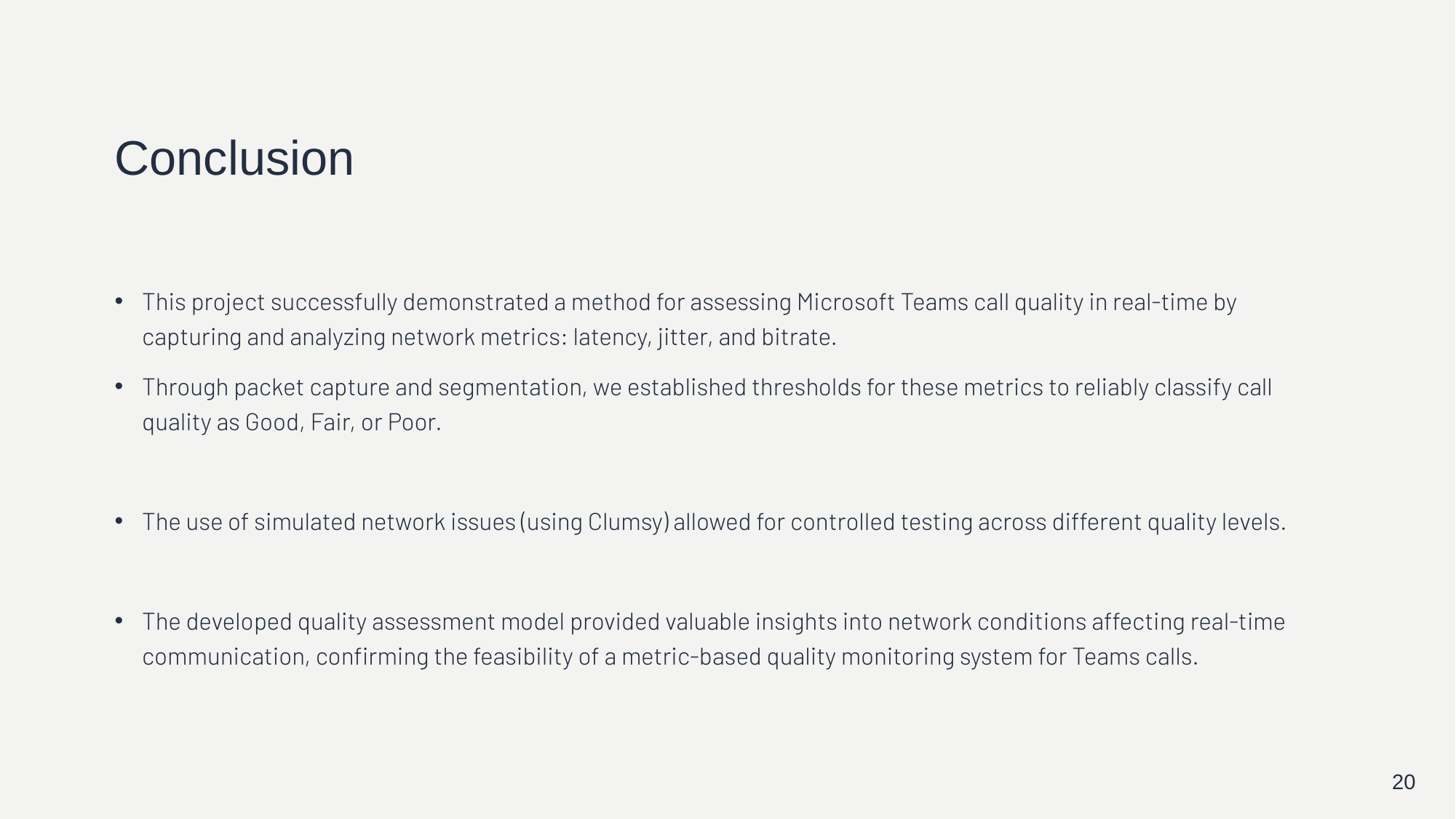

# Conclusion

This project successfully demonstrated a method for assessing Microsoft Teams call quality in real-time by capturing and analyzing network metrics: latency, jitter, and bitrate.
Through packet capture and segmentation, we established thresholds for these metrics to reliably classify call quality as Good, Fair, or Poor.

The use of simulated network issues (using Clumsy) allowed for controlled testing across different quality levels.

The developed quality assessment model provided valuable insights into network conditions affecting real-time communication, confirming the feasibility of a metric-based quality monitoring system for Teams calls.

20